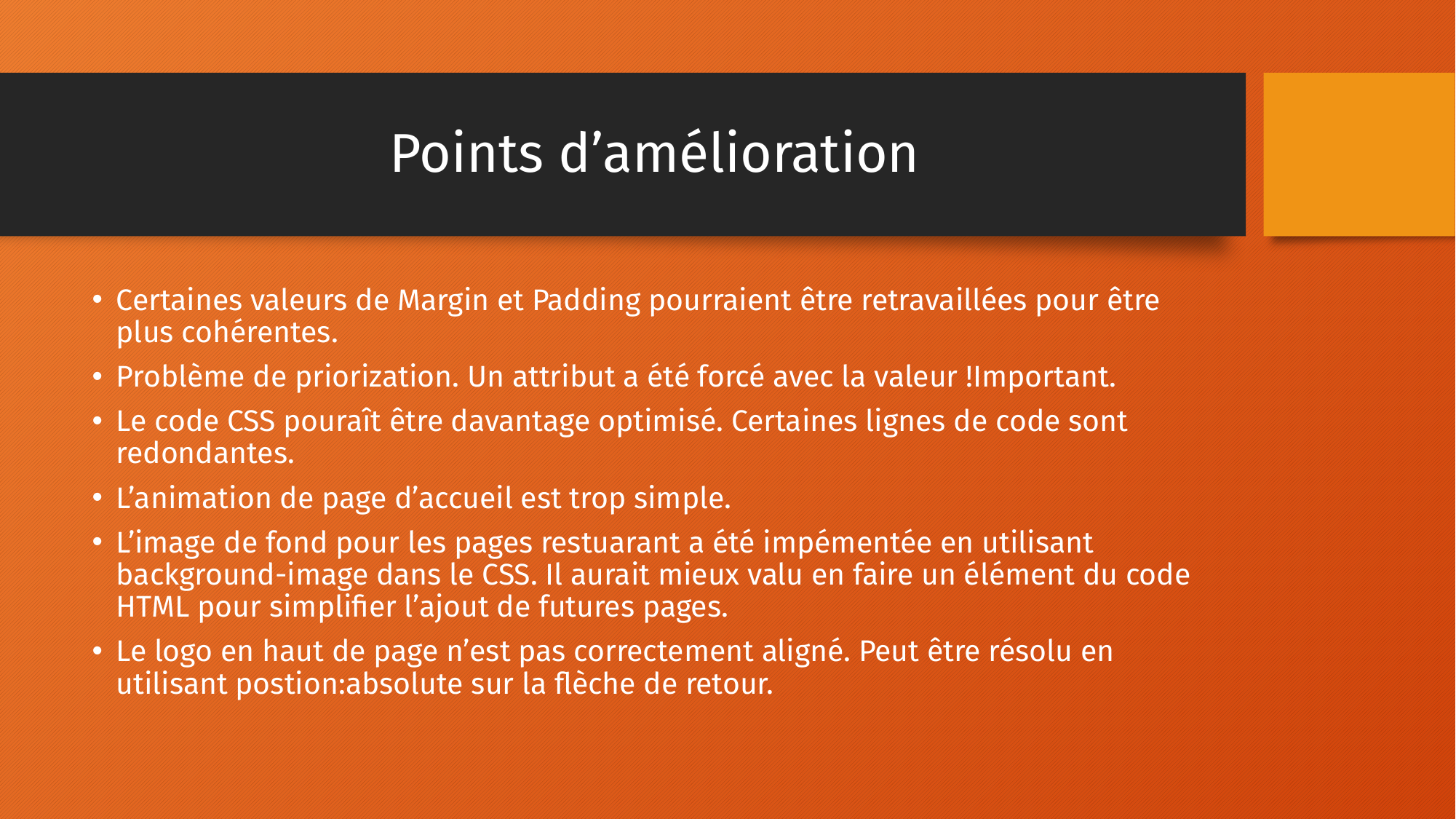

# Points d’amélioration
Certaines valeurs de Margin et Padding pourraient être retravaillées pour être plus cohérentes.
Problème de priorization. Un attribut a été forcé avec la valeur !Important.
Le code CSS pouraît être davantage optimisé. Certaines lignes de code sont redondantes.
L’animation de page d’accueil est trop simple.
L’image de fond pour les pages restuarant a été impémentée en utilisant background-image dans le CSS. Il aurait mieux valu en faire un élément du code HTML pour simplifier l’ajout de futures pages.
Le logo en haut de page n’est pas correctement aligné. Peut être résolu en utilisant postion:absolute sur la flèche de retour.